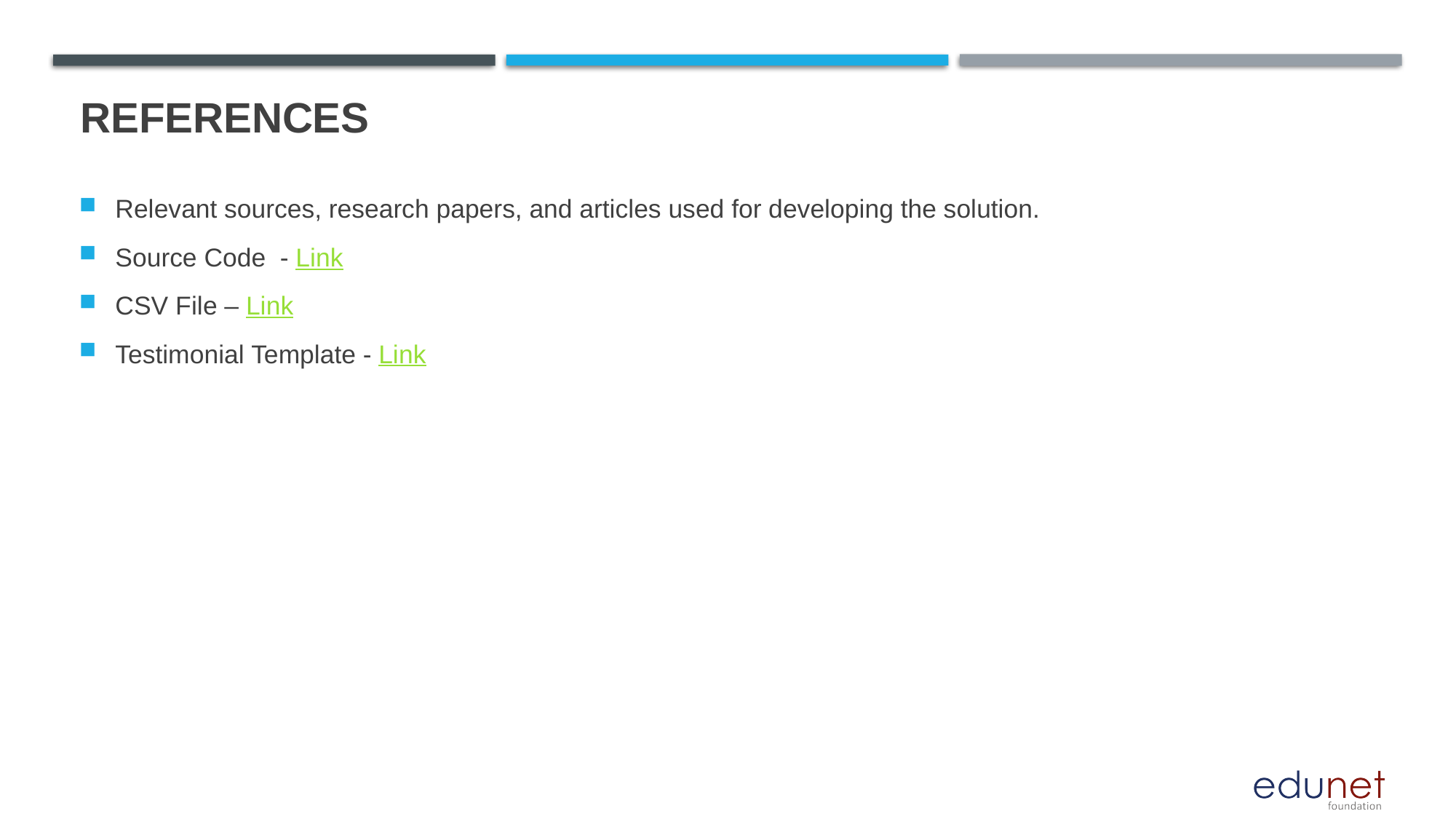

Relevant sources, research papers, and articles used for developing the solution.
Source Code  - Link
CSV File – Link
Testimonial Template - Link
# References